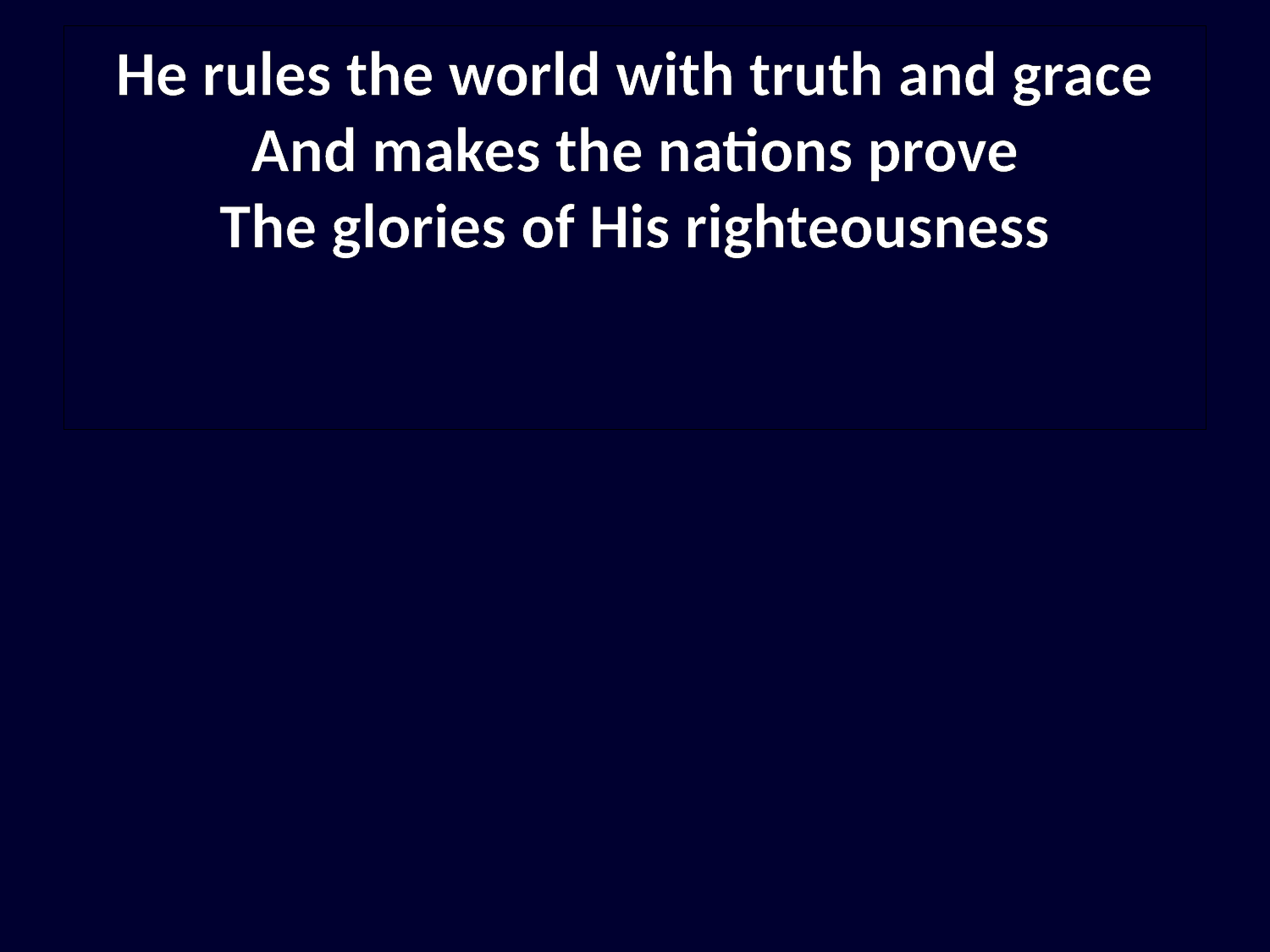

He rules the world with truth and grace
And makes the nations prove
The glories of His righteousness